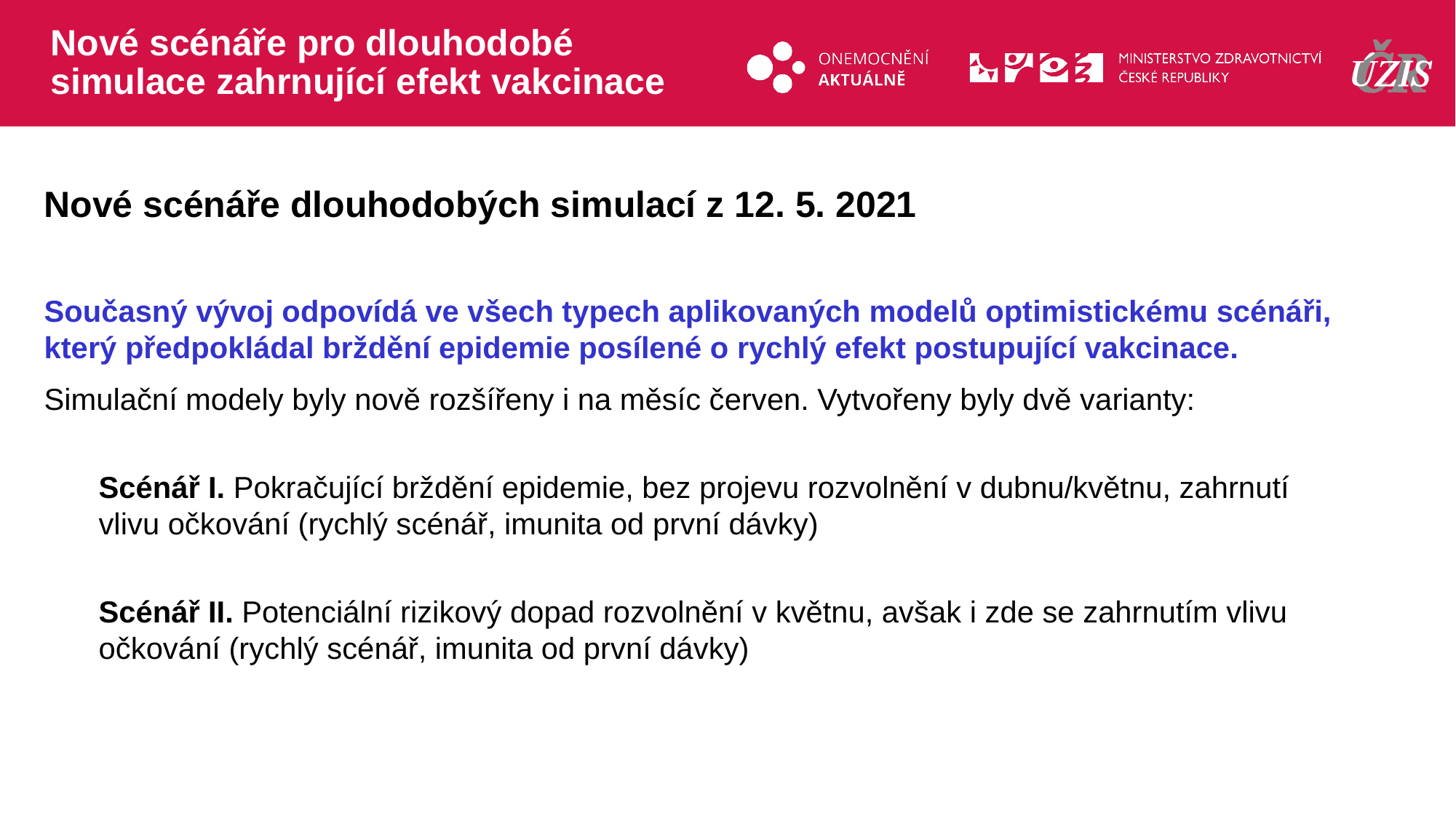

# Nové scénáře pro dlouhodobé simulace zahrnující efekt vakcinace
Nové scénáře dlouhodobých simulací z 12. 5. 2021

Současný vývoj odpovídá ve všech typech aplikovaných modelů optimistickému scénáři, který předpokládal brždění epidemie posílené o rychlý efekt postupující vakcinace.
Simulační modely byly nově rozšířeny i na měsíc červen. Vytvořeny byly dvě varianty:

Scénář I. Pokračující brždění epidemie, bez projevu rozvolnění v dubnu/květnu, zahrnutí vlivu očkování (rychlý scénář, imunita od první dávky)

Scénář II. Potenciální rizikový dopad rozvolnění v květnu, avšak i zde se zahrnutím vlivu očkování (rychlý scénář, imunita od první dávky)